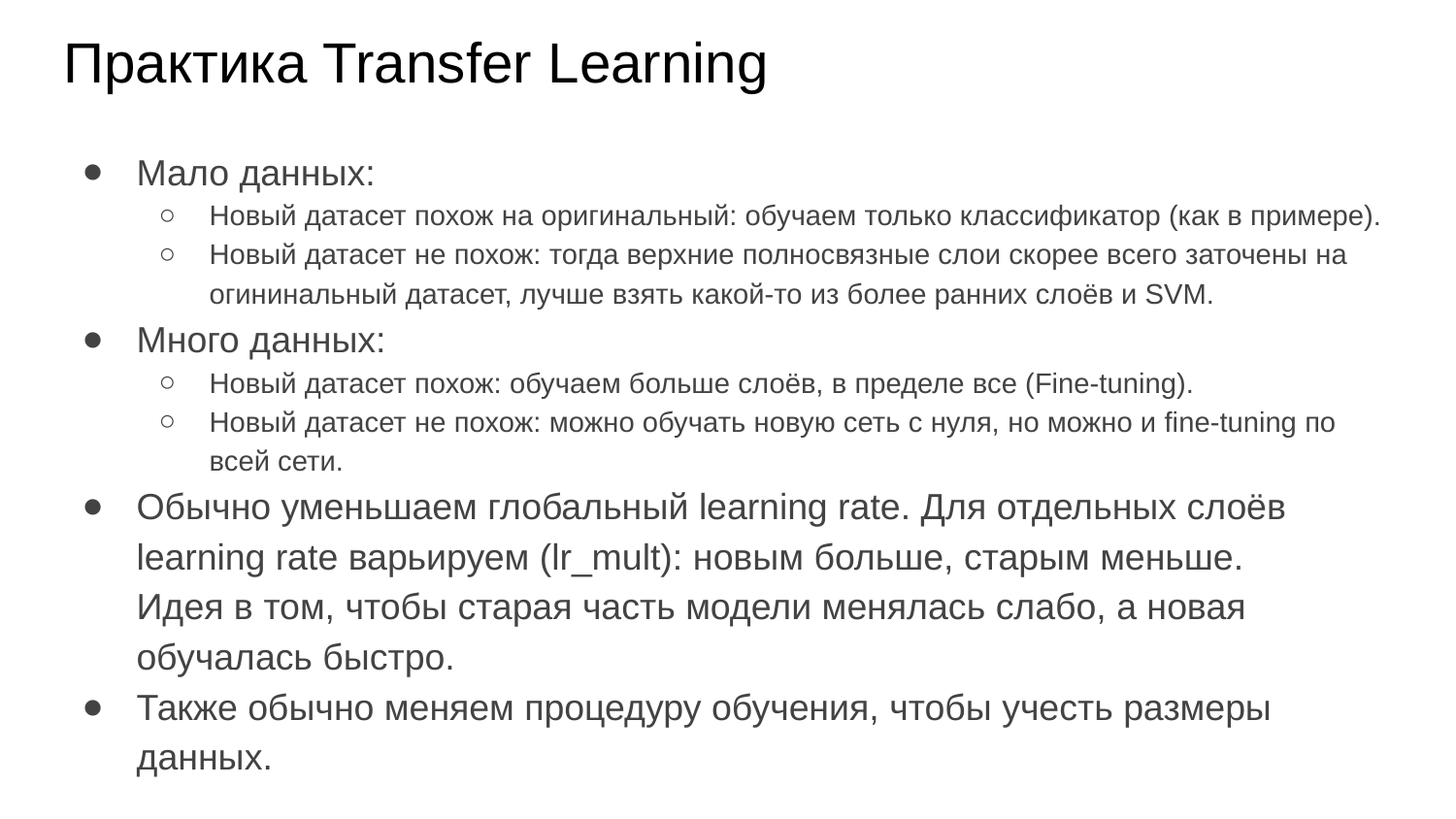

# Практика Transfer Learning
Мало данных:
Новый датасет похож на оригинальный: обучаем только классификатор (как в примере).
Новый датасет не похож: тогда верхние полносвязные слои скорее всего заточены на огининальный датасет, лучше взять какой-то из более ранних слоёв и SVM.
Много данных:
Новый датасет похож: обучаем больше слоёв, в пределе все (Fine-tuning).
Новый датасет не похож: можно обучать новую сеть с нуля, но можно и fine-tuning по всей сети.
Обычно уменьшаем глобальный learning rate. Для отдельных слоёв learning rate варьируем (lr_mult): новым больше, старым меньше.
Идея в том, чтобы старая часть модели менялась слабо, а новая обучалась быстро.
Также обычно меняем процедуру обучения, чтобы учесть размеры данных.